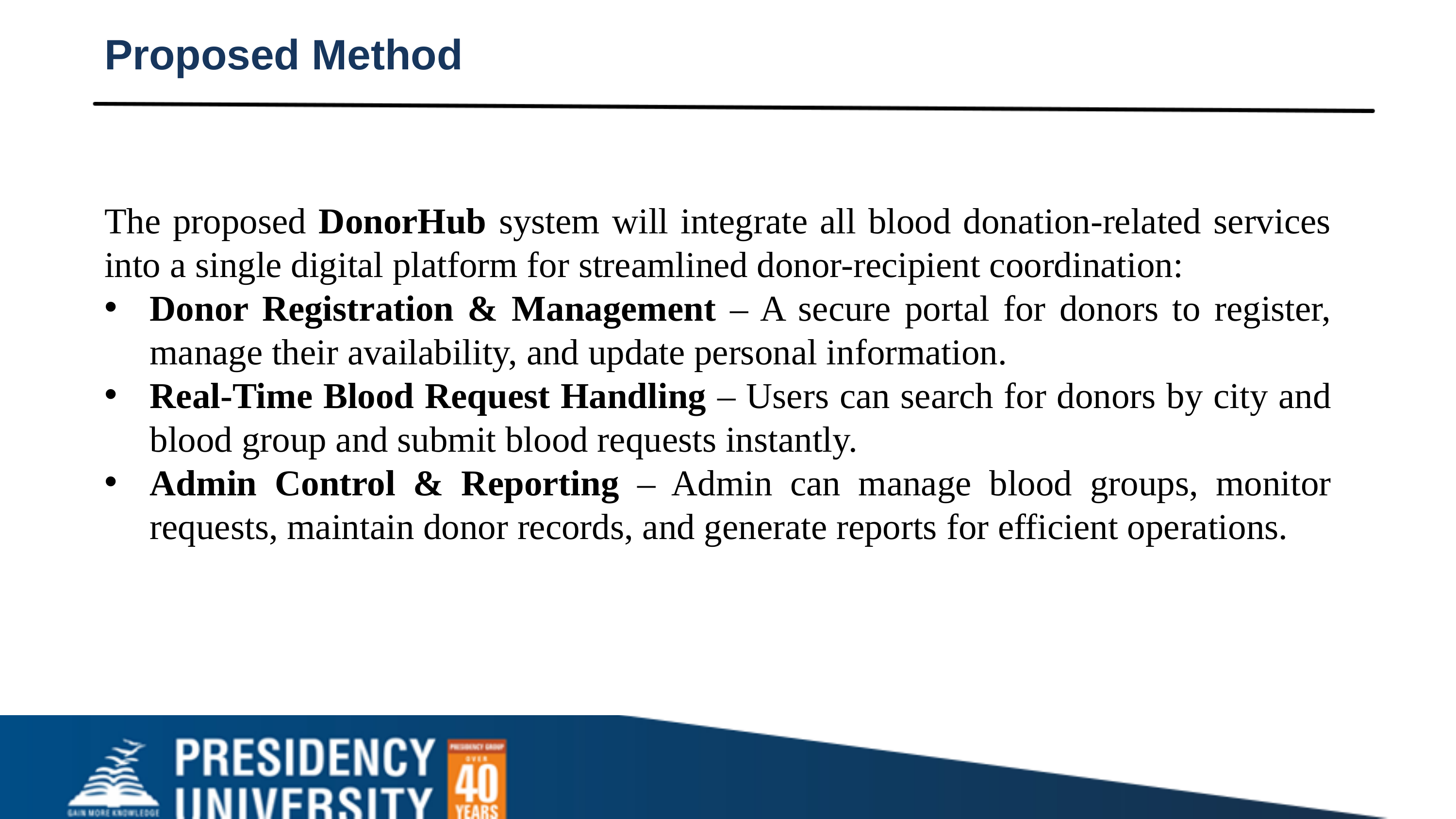

Proposed Method

The proposed DonorHub system will integrate all blood donation-related services into a single digital platform for streamlined donor-recipient coordination:
Donor Registration & Management – A secure portal for donors to register, manage their availability, and update personal information.
Real-Time Blood Request Handling – Users can search for donors by city and blood group and submit blood requests instantly.
Admin Control & Reporting – Admin can manage blood groups, monitor requests, maintain donor records, and generate reports for efficient operations.